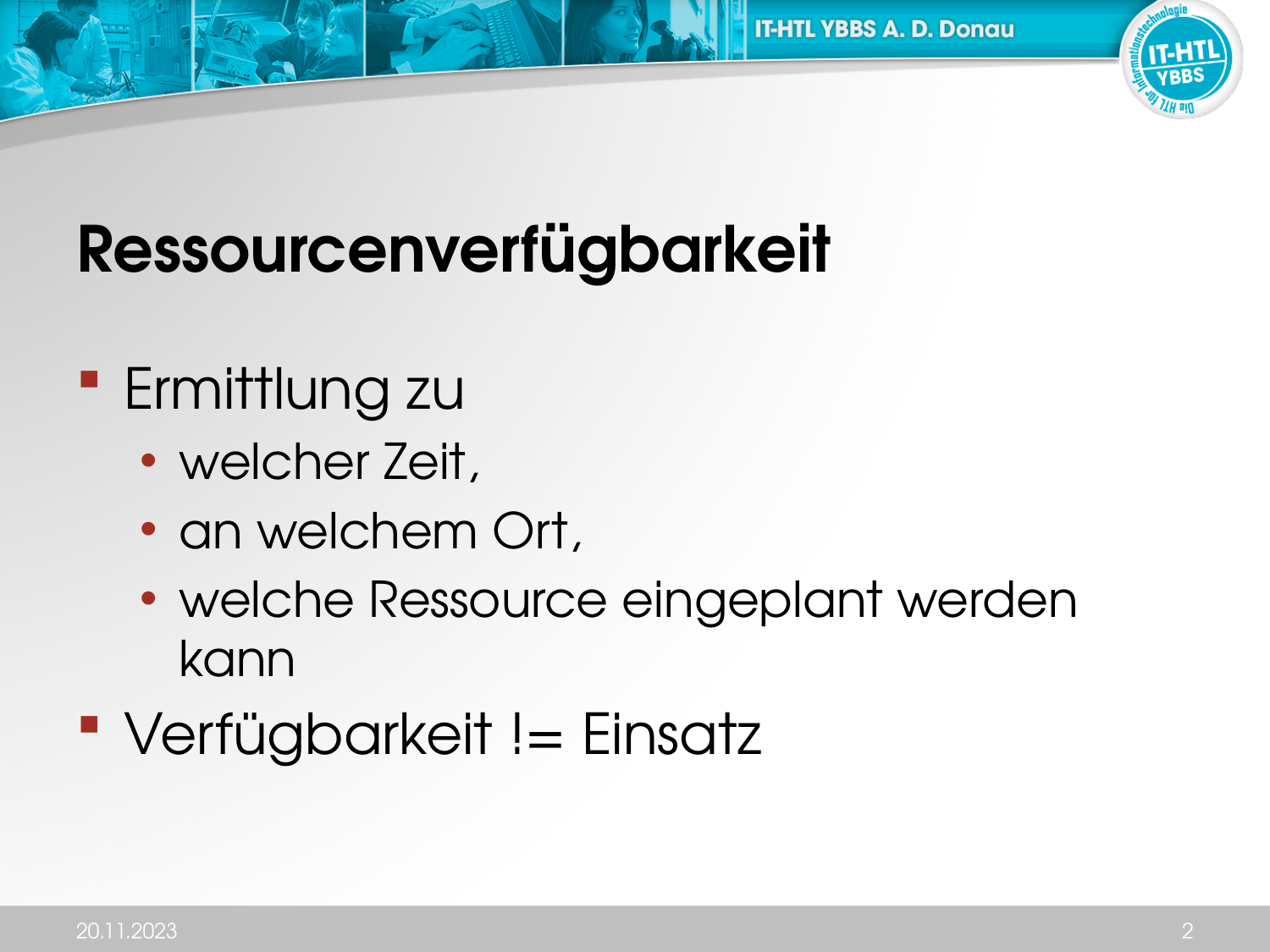

# Ressourcenverfügbarkeit
Ermittlung zu
welcher Zeit,
an welchem Ort,
welche Ressource eingeplant werden kann
Verfügbarkeit != Einsatz
20.11.2023

2